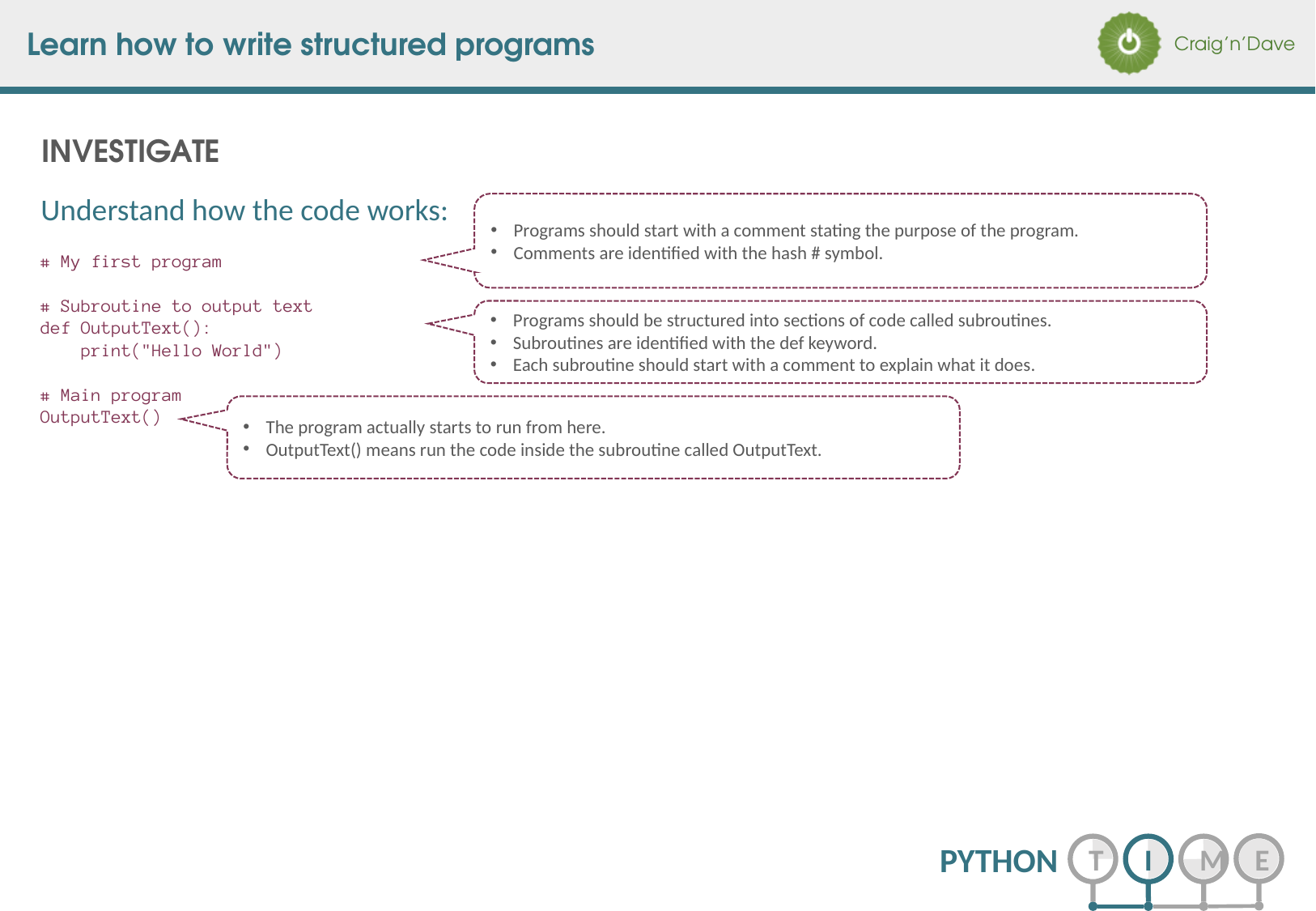

Understand how the code works:

# My first program

# Subroutine to output text
def OutputText():
    print("Hello World")

# Main program
OutputText()
Programs should start with a comment stating the purpose of the program.
Comments are identified with the hash # symbol.
Programs should be structured into sections of code called subroutines.
Subroutines are identified with the def keyword.
Each subroutine should start with a comment to explain what it does.
The program actually starts to run from here.
OutputText() means run the code inside the subroutine called OutputText.